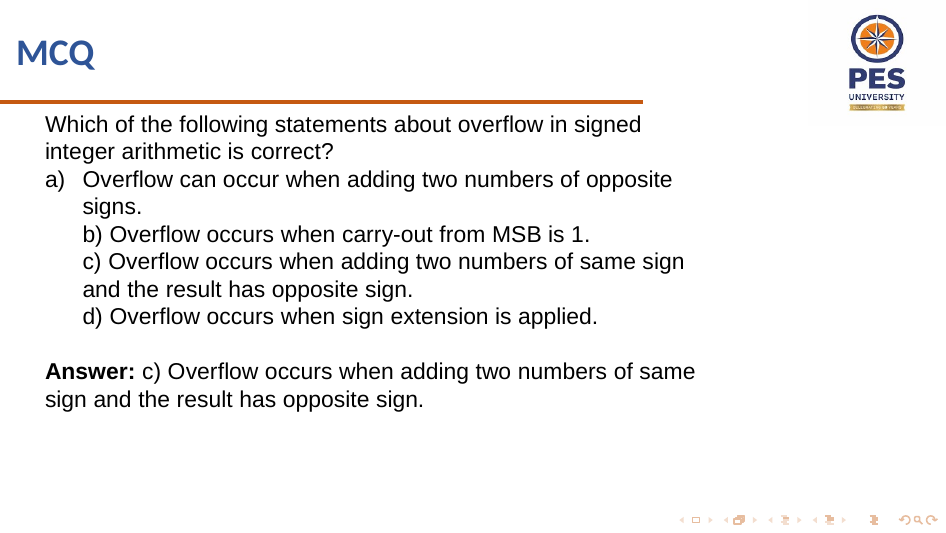

# MCQ

Which of the following statements about overflow in signed integer arithmetic is correct?
Overflow can occur when adding two numbers of opposite signs.
b) Overflow occurs when carry-out from MSB is 1.
c) Overflow occurs when adding two numbers of same sign and the result has opposite sign.
d) Overflow occurs when sign extension is applied.

Answer: c) Overflow occurs when adding two numbers of same sign and the result has opposite sign.